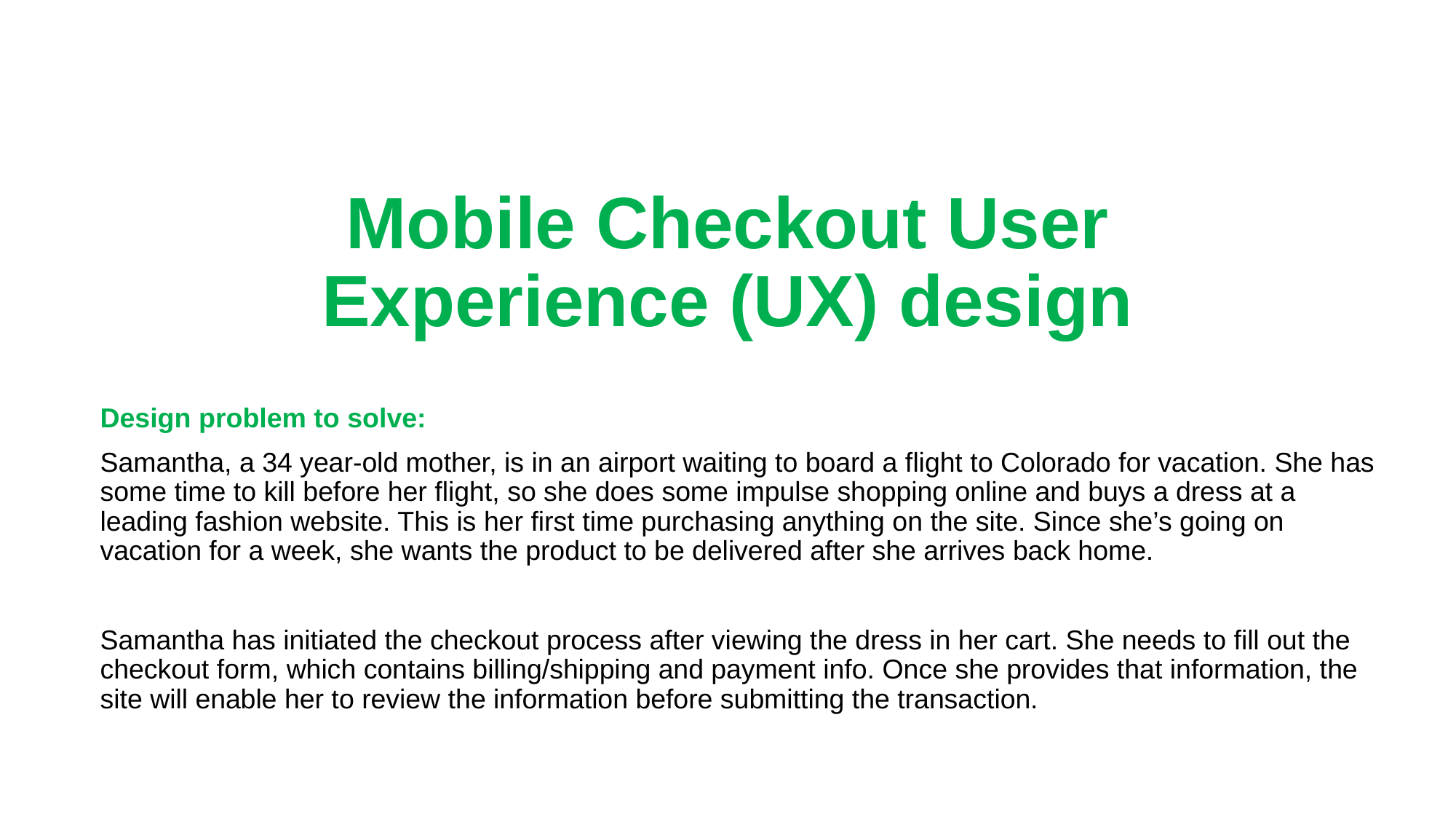

# Mobile Checkout User Experience (UX) design
Design problem to solve:
Samantha, a 34 year-old mother, is in an airport waiting to board a flight to Colorado for vacation. She has some time to kill before her flight, so she does some impulse shopping online and buys a dress at a leading fashion website. This is her first time purchasing anything on the site. Since she’s going on vacation for a week, she wants the product to be delivered after she arrives back home.

Samantha has initiated the checkout process after viewing the dress in her cart. She needs to fill out the checkout form, which contains billing/shipping and payment info. Once she provides that information, the site will enable her to review the information before submitting the transaction.